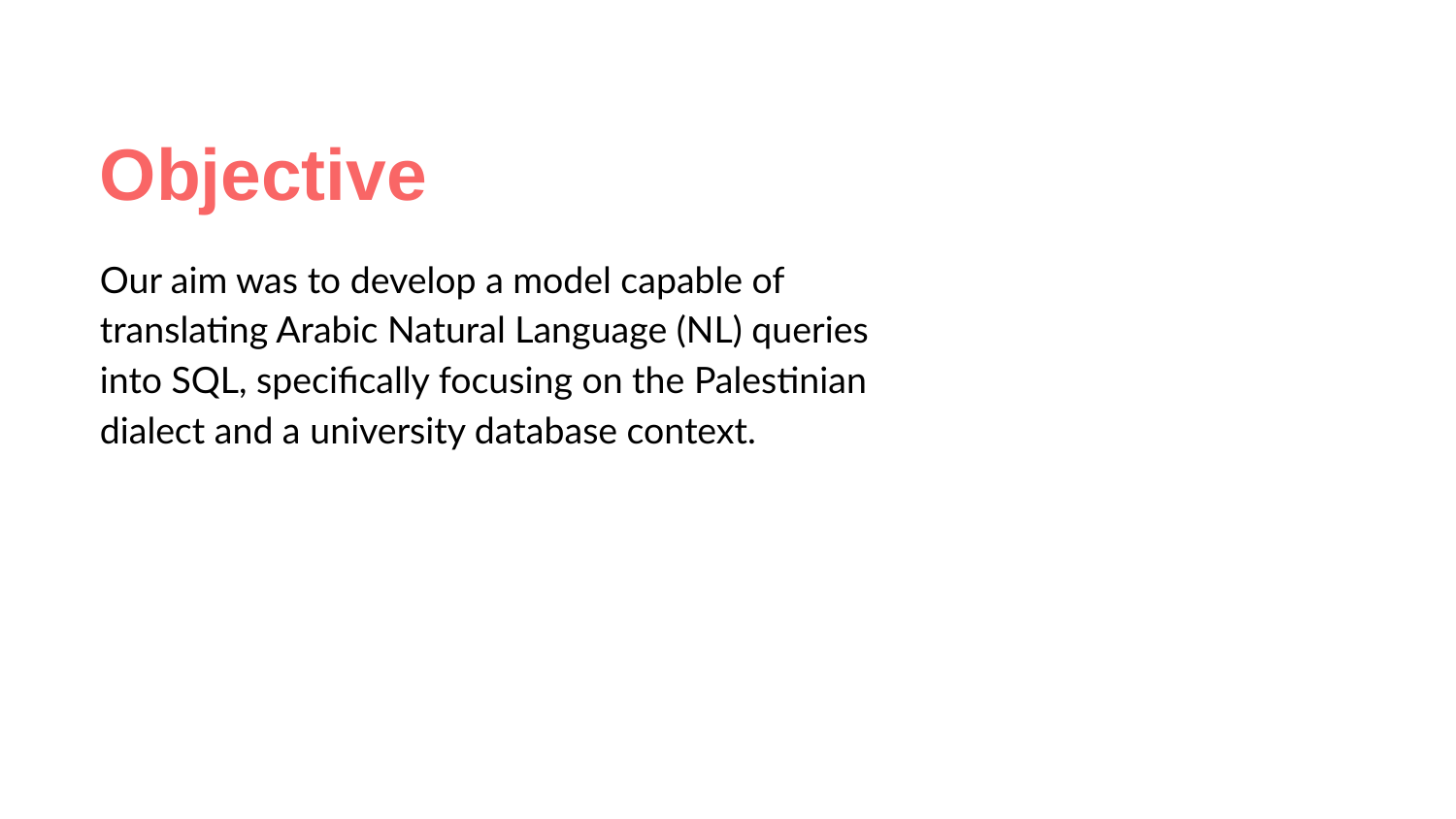

Objective
Our aim was to develop a model capable of translating Arabic Natural Language (NL) queries into SQL, specifically focusing on the Palestinian dialect and a university database context.